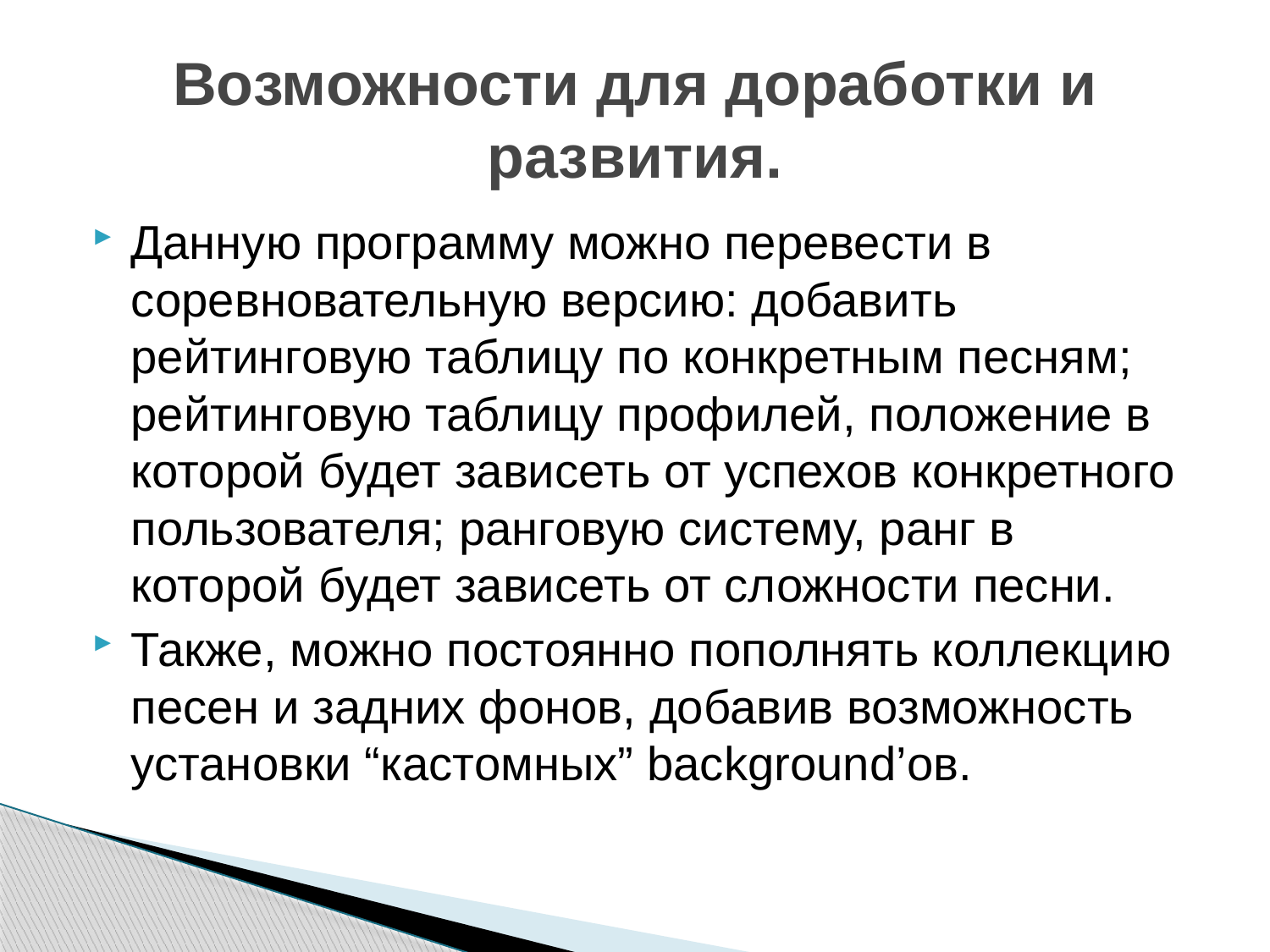

# Возможности для доработки и развития.
Данную программу можно перевести в соревновательную версию: добавить рейтинговую таблицу по конкретным песням; рейтинговую таблицу профилей, положение в которой будет зависеть от успехов конкретного пользователя; ранговую систему, ранг в которой будет зависеть от сложности песни.
Также, можно постоянно пополнять коллекцию песен и задних фонов, добавив возможность установки “кастомных” background’ов.